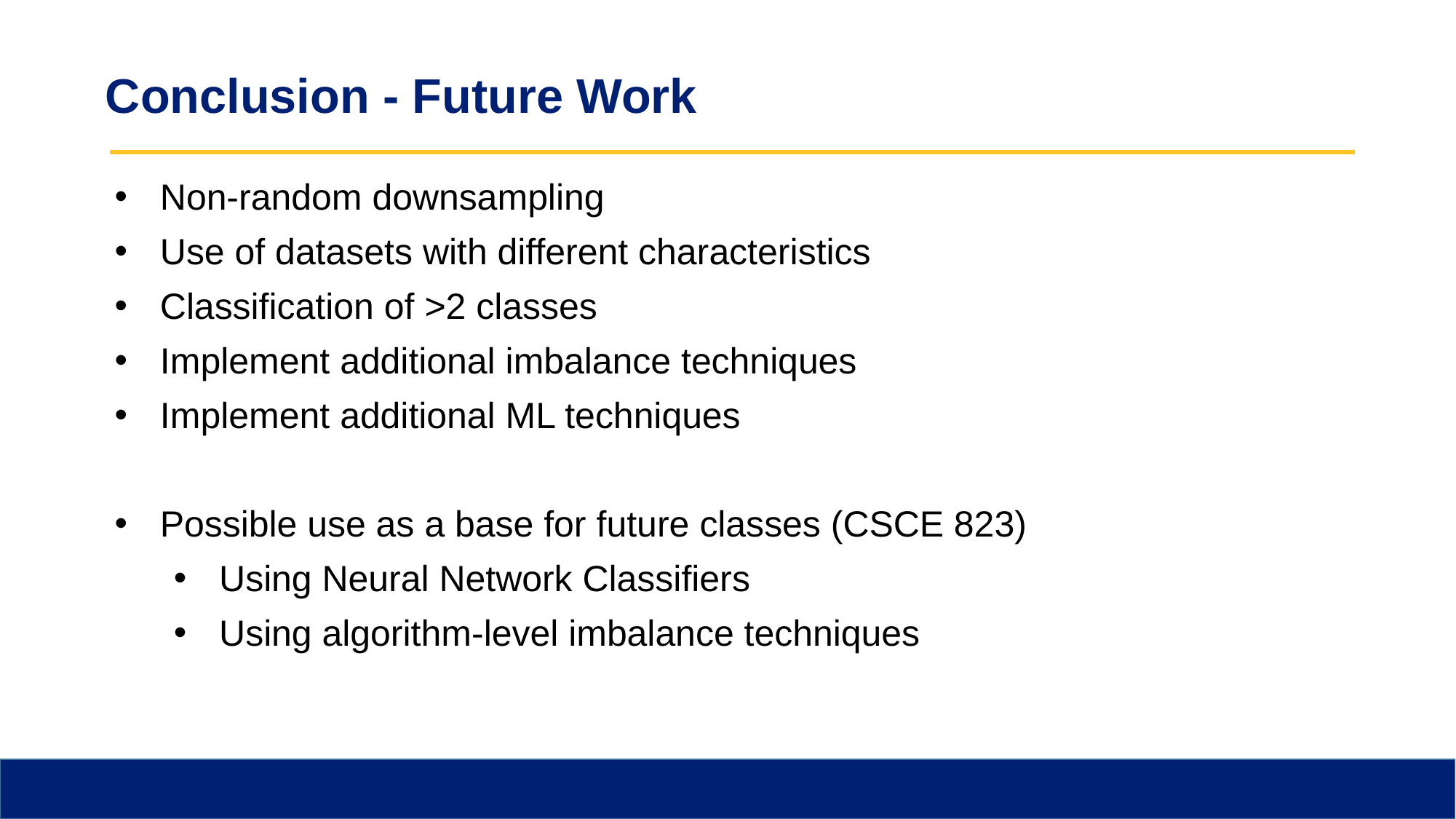

# Conclusion - Future Work
Non-random downsampling
Use of datasets with different characteristics
Classification of >2 classes
Implement additional imbalance techniques
Implement additional ML techniques

Possible use as a base for future classes (CSCE 823)
Using Neural Network Classifiers
Using algorithm-level imbalance techniques
10